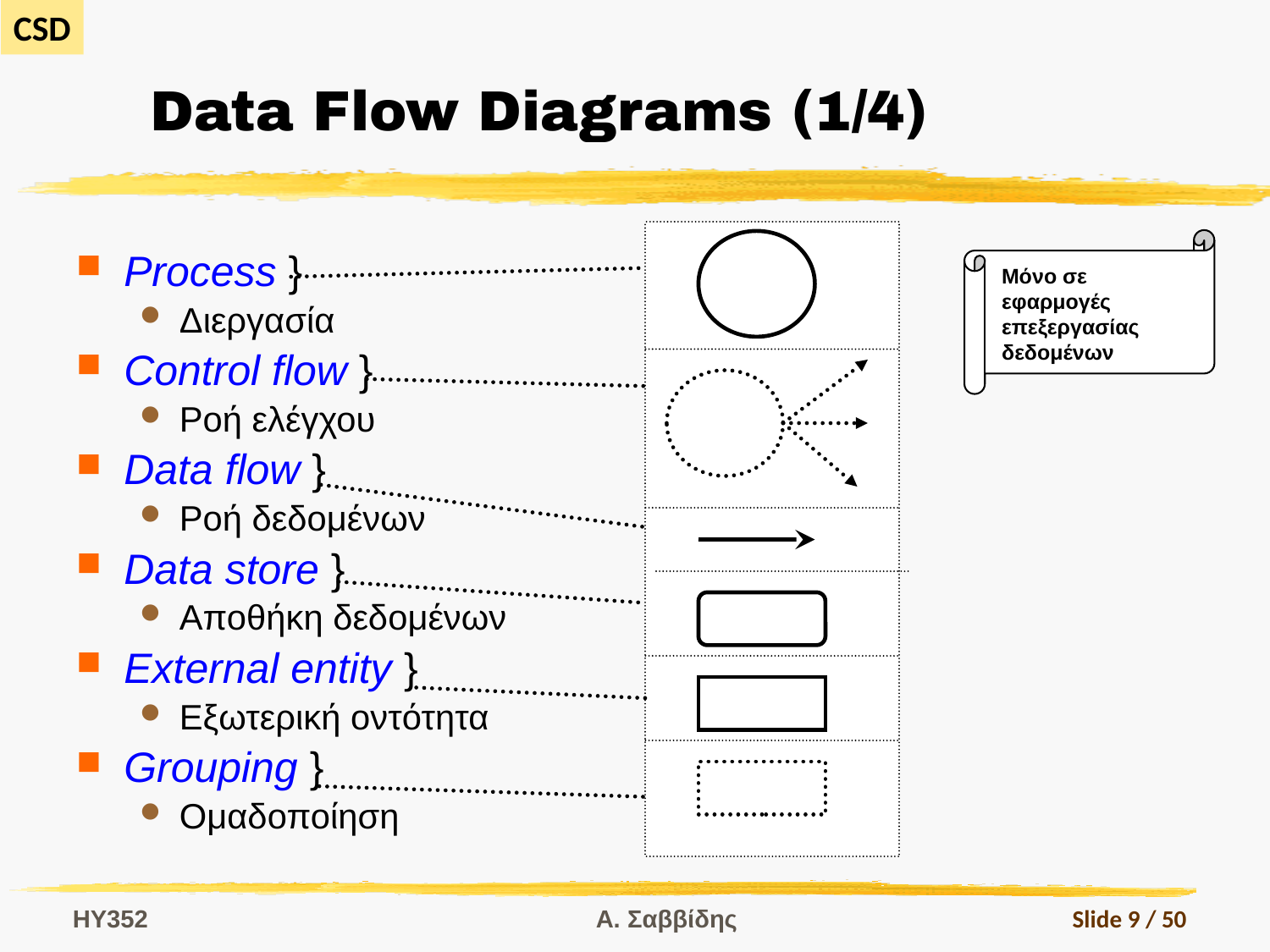

# Data Flow Diagrams (1/4)

Μόνο σε εφαρμογές επεξεργασίας δεδομένων

Process }
Διεργασία
Control flow }
Ροή ελέγχου
Data flow }
Ροή δεδομένων
Data store }
Αποθήκη δεδομένων
External entity }
Εξωτερική οντότητα
Grouping }
Ομαδοποίηση

HY352
Α. Σαββίδης
Slide 9 / 50